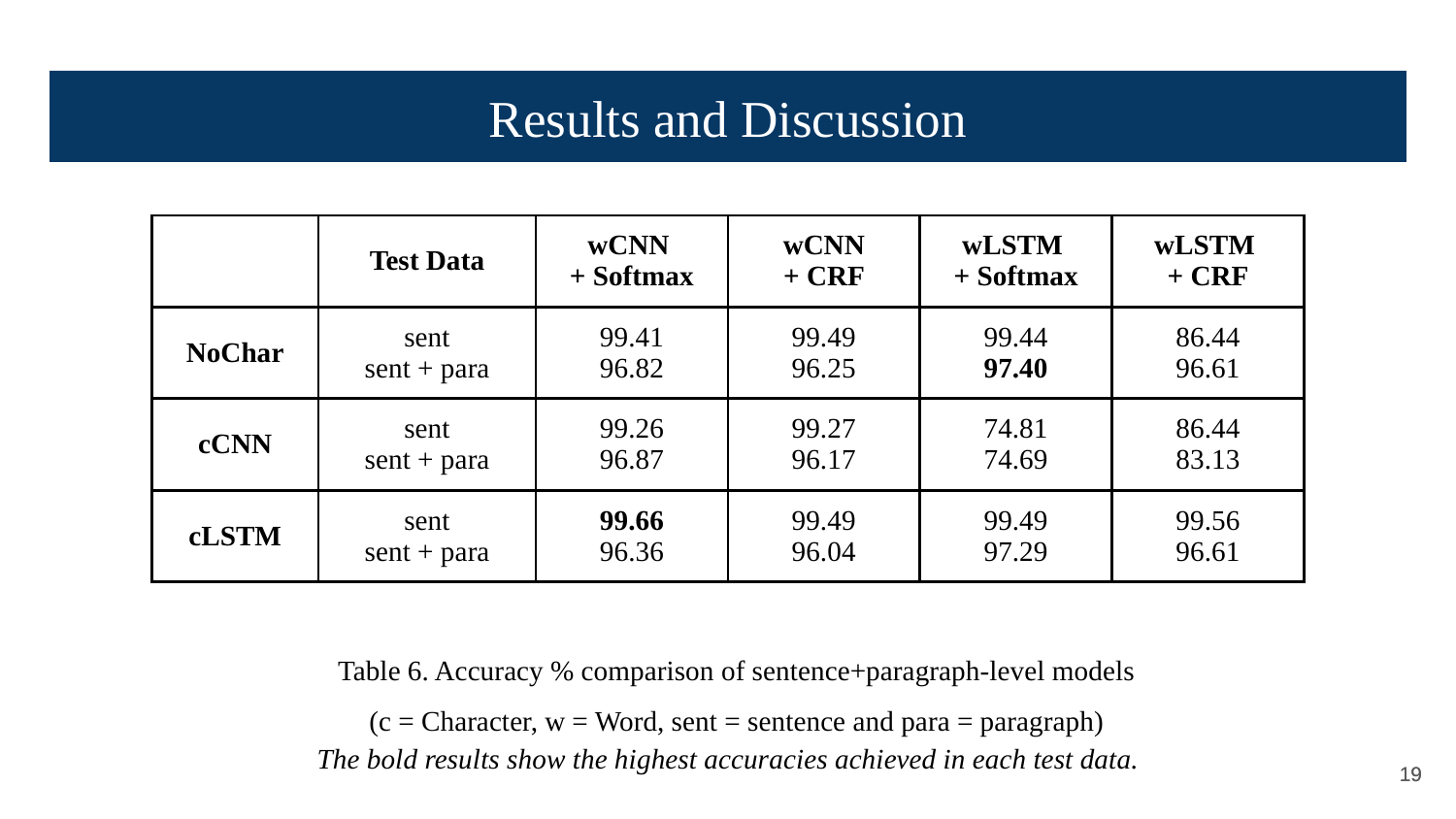

# Results and Discussion

|  | Test Data | wCNN + Softmax | wCNN + CRF | wLSTM + Softmax | wLSTM + CRF |
| --- | --- | --- | --- | --- | --- |
| NoChar | sent sent + para | 99.41 96.82 | 99.49 96.25 | 99.44 97.40 | 86.44 96.61 |
| cCNN | sent sent + para | 99.26 96.87 | 99.27 96.17 | 74.81 74.69 | 86.44 83.13 |
| cLSTM | sent sent + para | 99.66 96.36 | 99.49 96.04 | 99.49 97.29 | 99.56 96.61 |
Table 6. Accuracy % comparison of sentence+paragraph-level models
(c = Character, w = Word, sent = sentence and para = paragraph)
The bold results show the highest accuracies achieved in each test data.
19
19